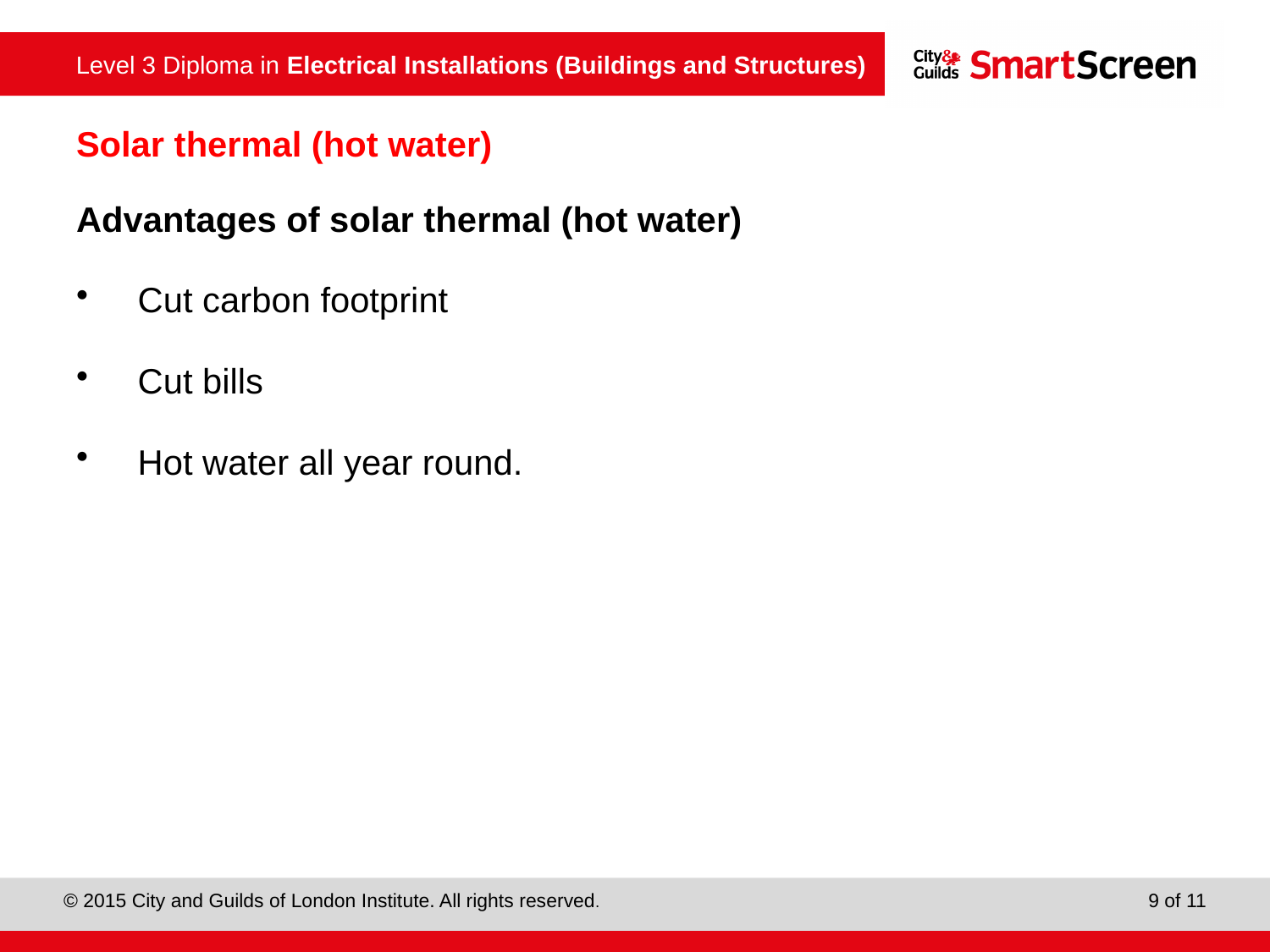

# Solar thermal (hot water)
Advantages of solar thermal (hot water)
Cut carbon footprint
Cut bills
Hot water all year round.